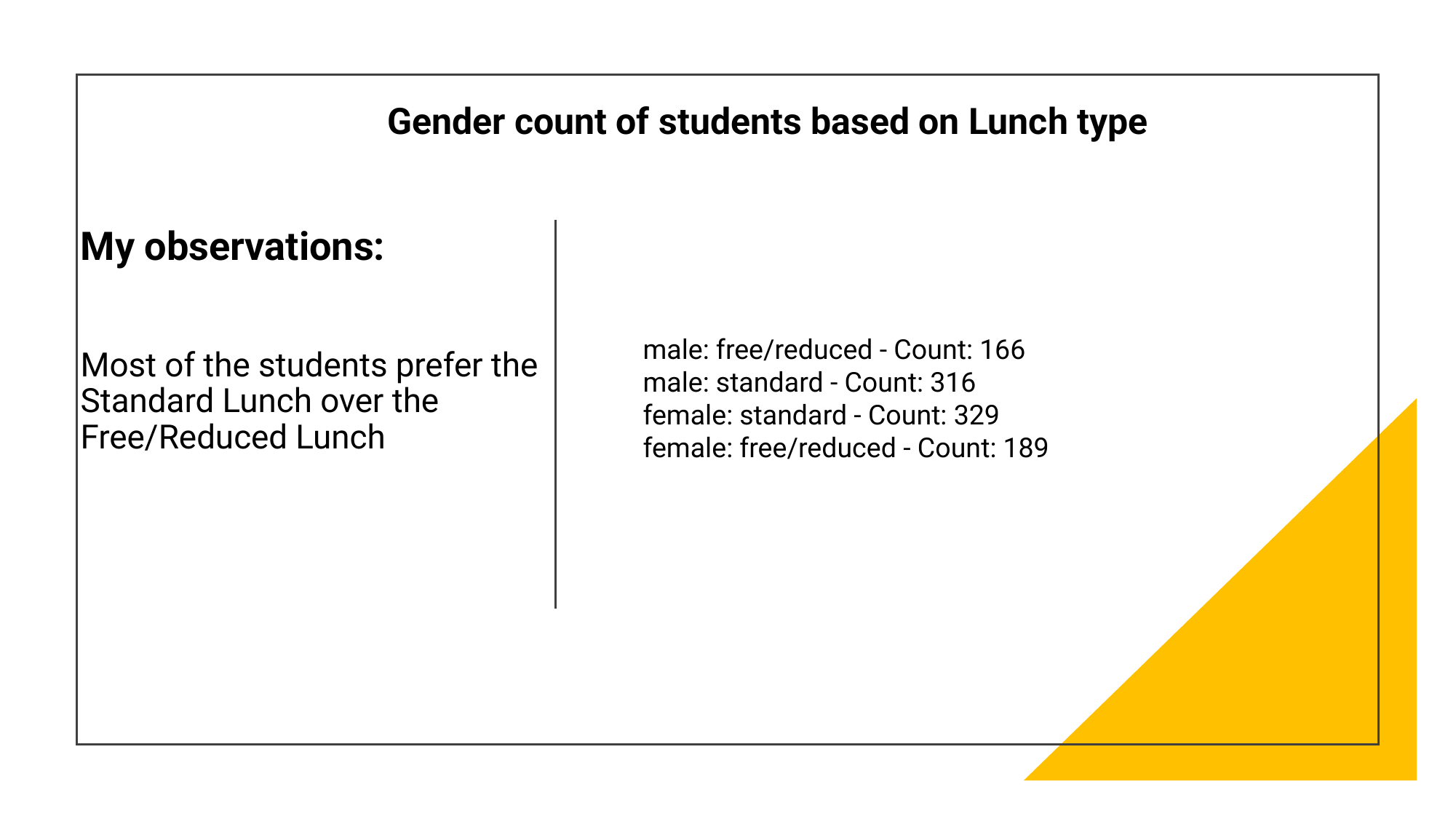

Gender count of students based on Lunch type
# My observations: Most of the students prefer the Standard Lunch over the Free/Reduced Lunch
male: free/reduced - Count: 166
male: standard - Count: 316
female: standard - Count: 329
female: free/reduced - Count: 189